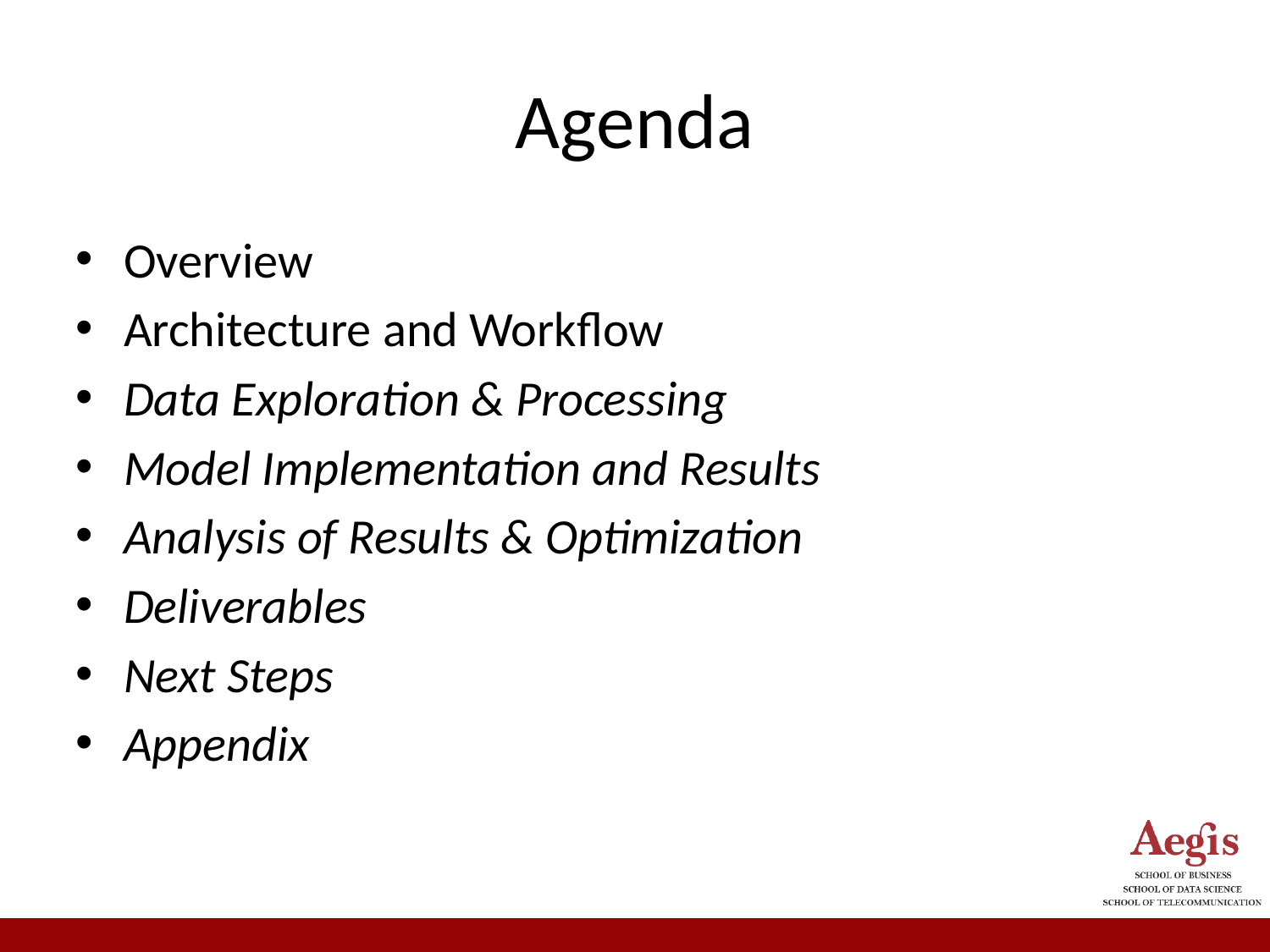

Agenda
Overview
Architecture and Workflow
Data Exploration & Processing
Model Implementation and Results
Analysis of Results & Optimization
Deliverables
Next Steps
Appendix